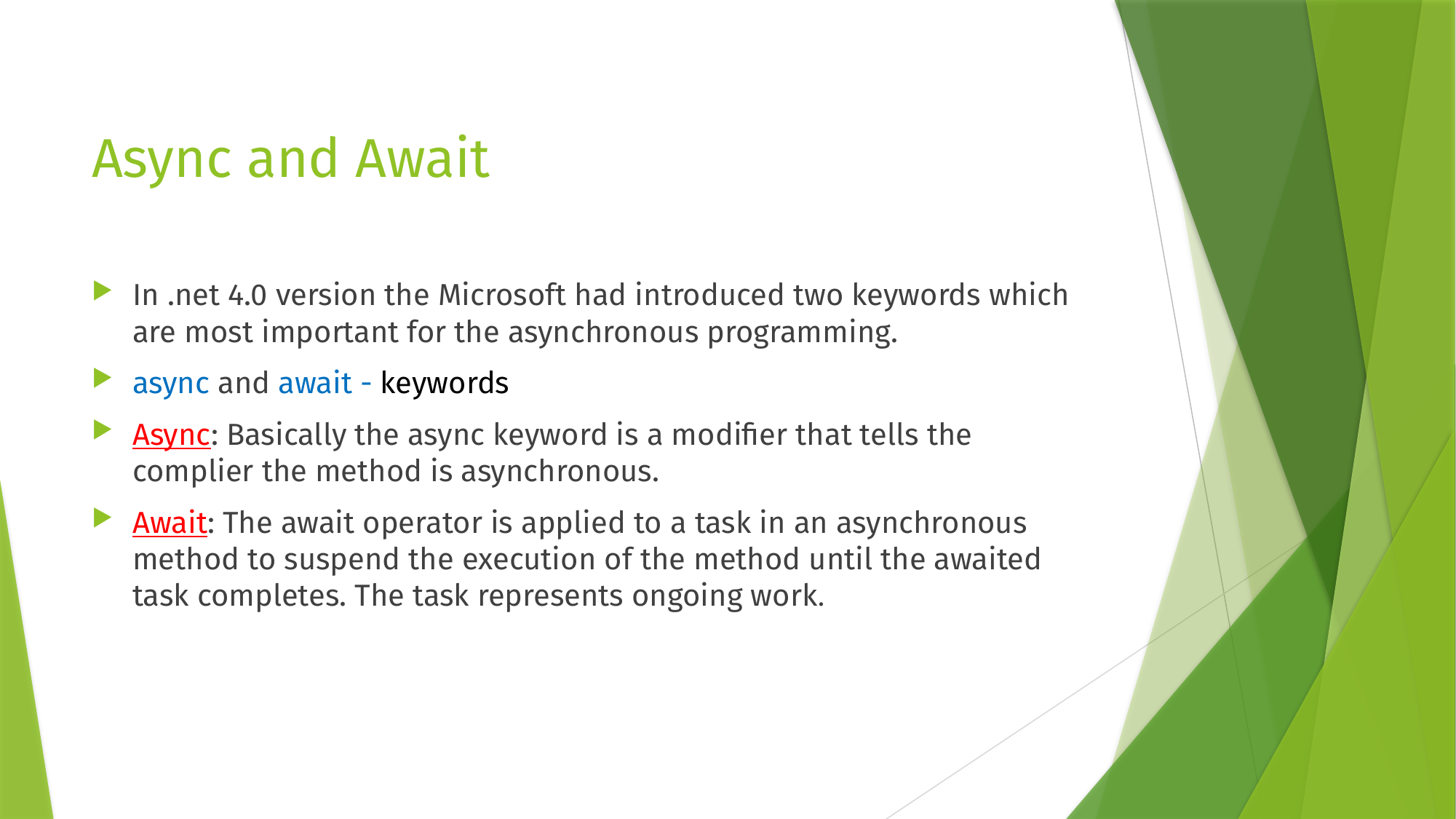

# Async and Await
In .net 4.0 version the Microsoft had introduced two keywords which are most important for the asynchronous programming.
async and await - keywords
Async: Basically the async keyword is a modifier that tells the complier the method is asynchronous.
Await: The await operator is applied to a task in an asynchronous method to suspend the execution of the method until the awaited task completes. The task represents ongoing work.